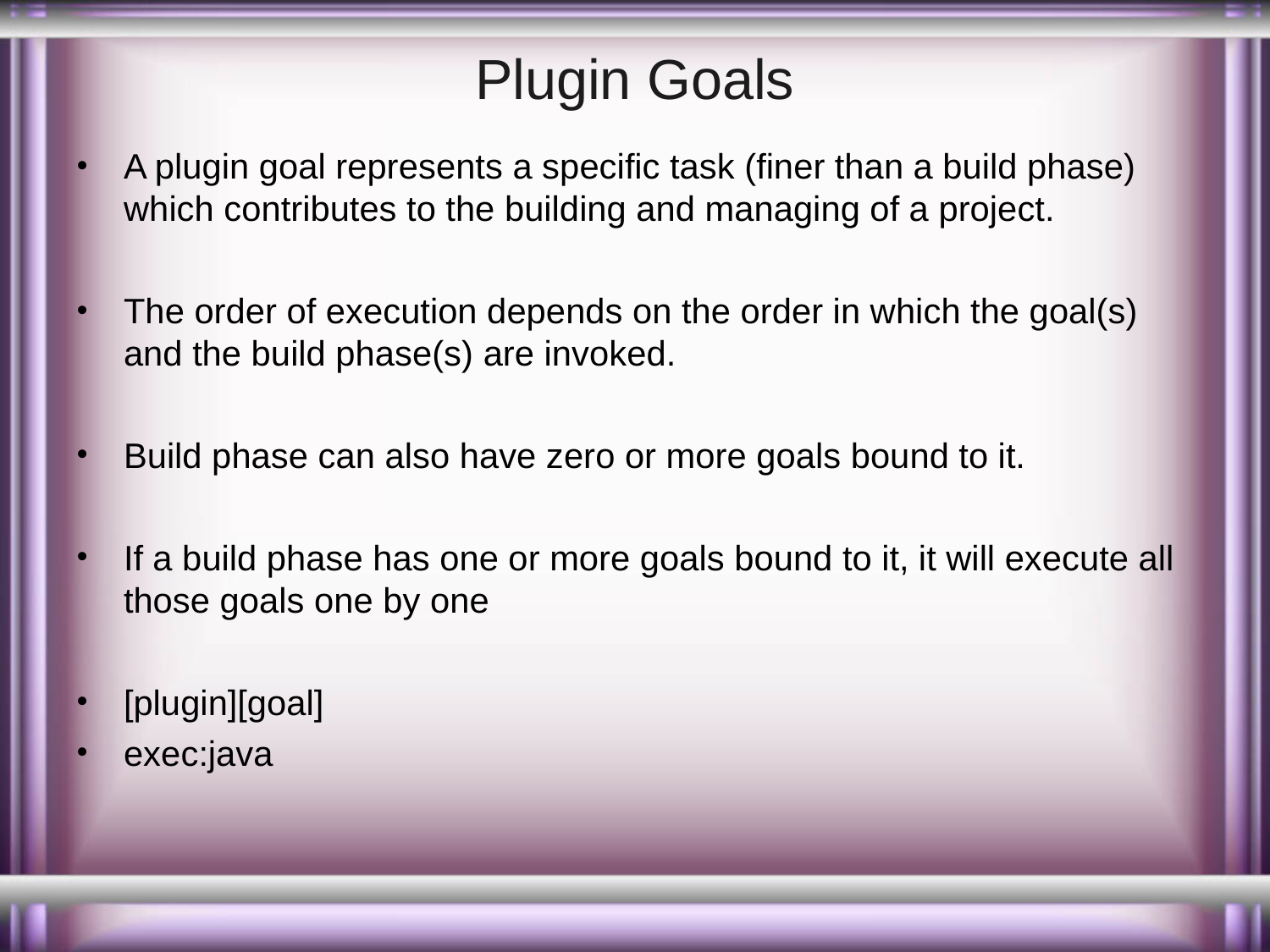

# Plugin Goals
A plugin goal represents a specific task (finer than a build phase) which contributes to the building and managing of a project.

The order of execution depends on the order in which the goal(s) and the build phase(s) are invoked.

Build phase can also have zero or more goals bound to it.

If a build phase has one or more goals bound to it, it will execute all those goals one by one

[plugin][goal]
exec:java